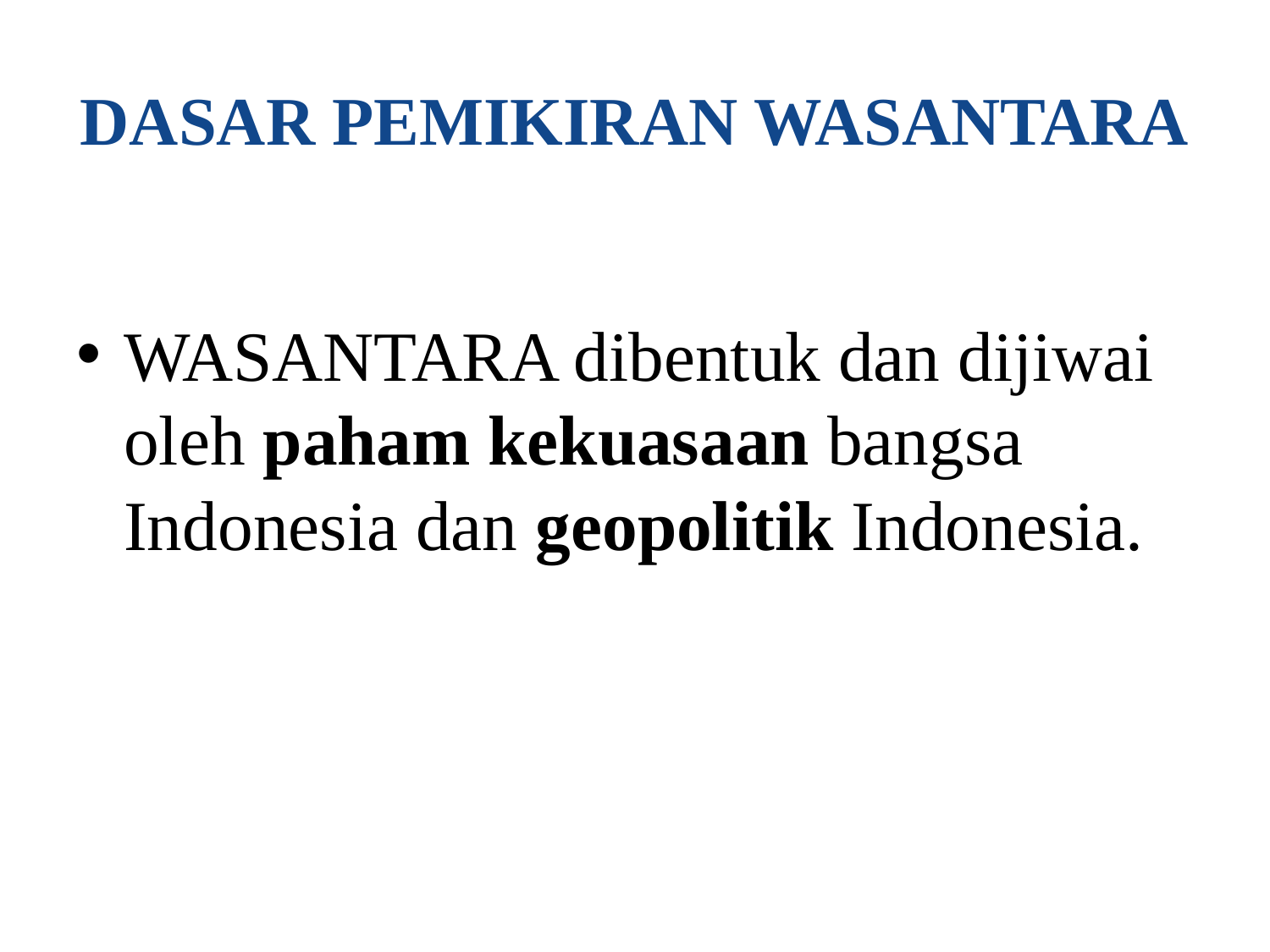

# DASAR PEMIKIRAN WASANTARA

WASANTARA dibentuk dan dijiwai oleh paham kekuasaan bangsa Indonesia dan geopolitik Indonesia.